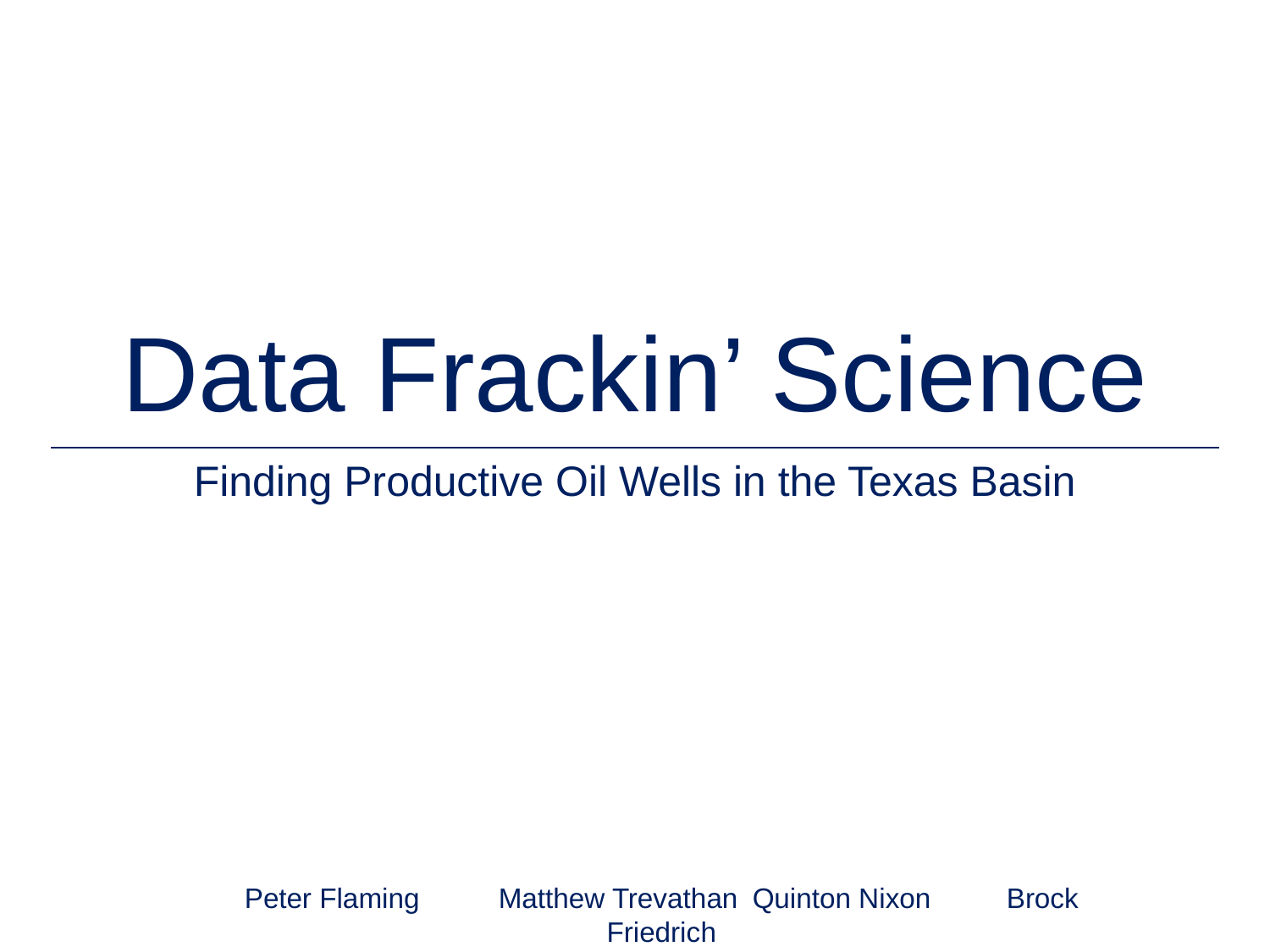

# Data Frackin’ Science
Finding Productive Oil Wells in the Texas Basin
Peter Flaming	Matthew Trevathan	Quinton Nixon	Brock Friedrich